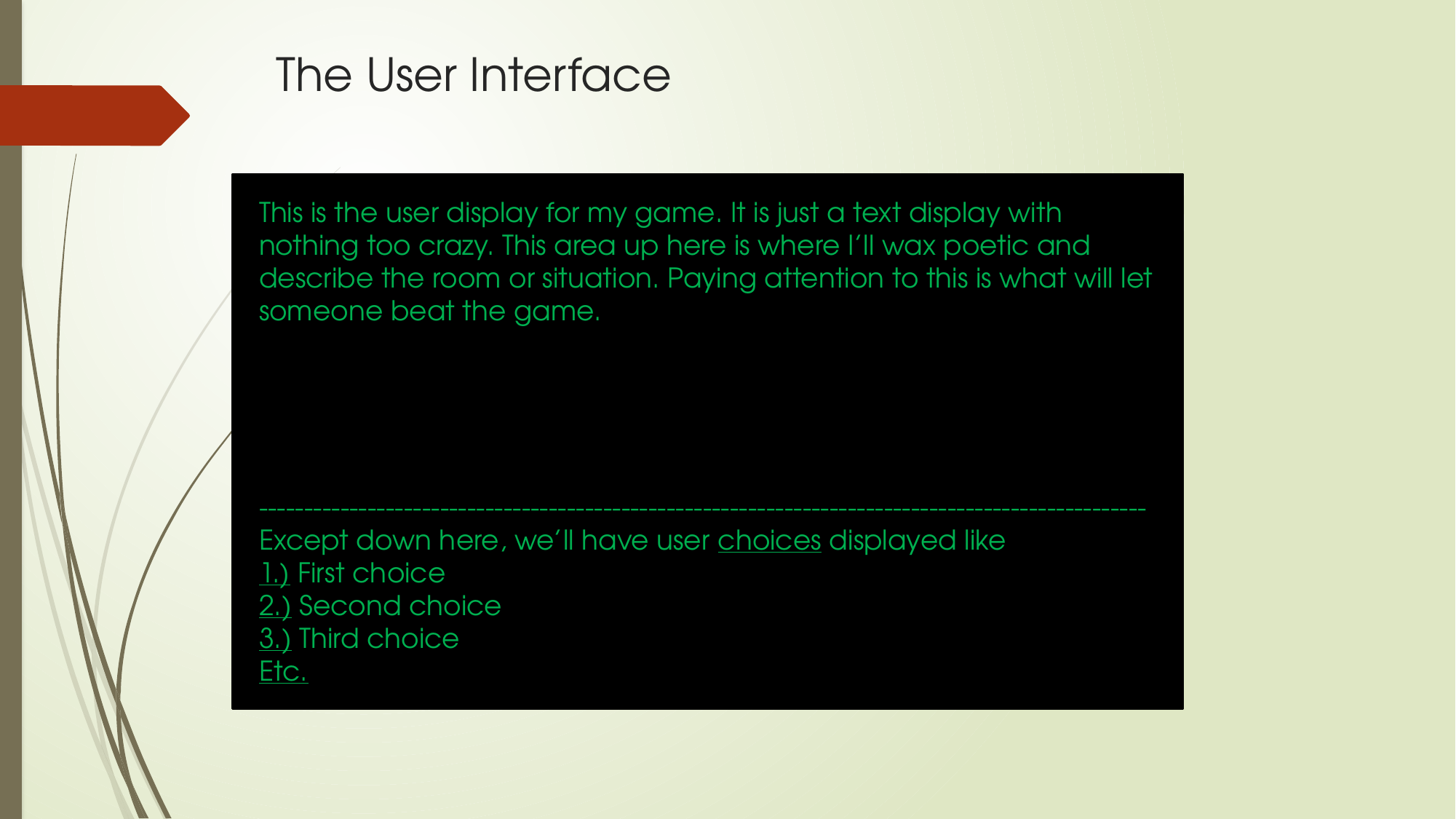

# The User Interface

This is the user display for my game. It is just a text display with nothing too crazy. This area up here is where I’ll wax poetic and describe the room or situation. Paying attention to this is what will let someone beat the game.

--------------------------------------------------------------------------------------------------Except down here, we’ll have user choices displayed like
1.) First choice
2.) Second choice
3.) Third choice
Etc.